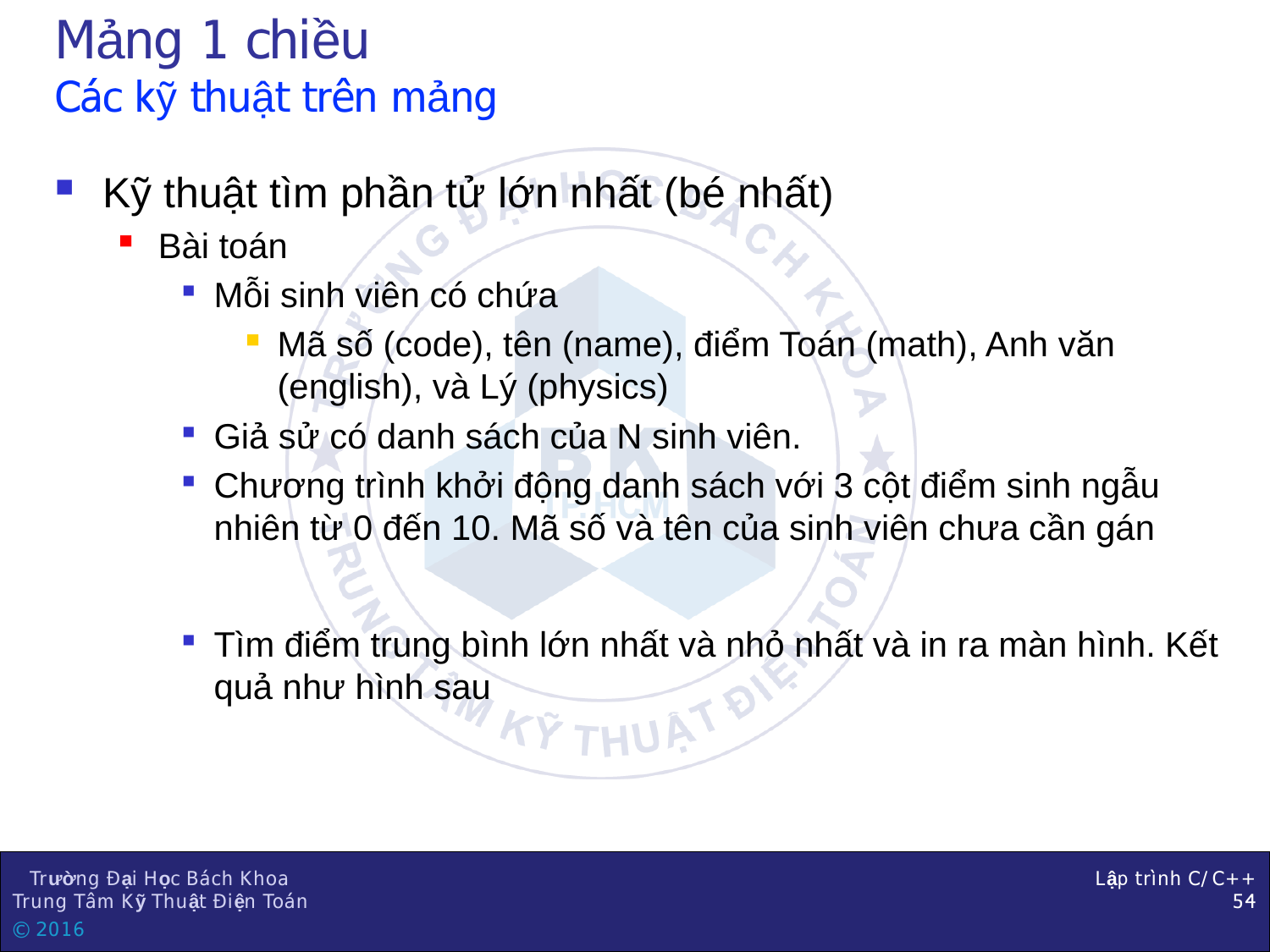

# Mảng 1 chiều Các kỹ thuật trên mảng
Kỹ thuật tìm phần tử lớn nhất (bé nhất)
Bài toán
Mỗi sinh viên có chứa
Mã số (code), tên (name), điểm Toán (math), Anh văn (english), và Lý (physics)
Giả sử có danh sách của N sinh viên.
Chương trình khởi động danh sách với 3 cột điểm sinh ngẫu nhiên từ 0 đến 10. Mã số và tên của sinh viên chưa cần gán

Tìm điểm trung bình lớn nhất và nhỏ nhất và in ra màn hình. Kết quả như hình sau